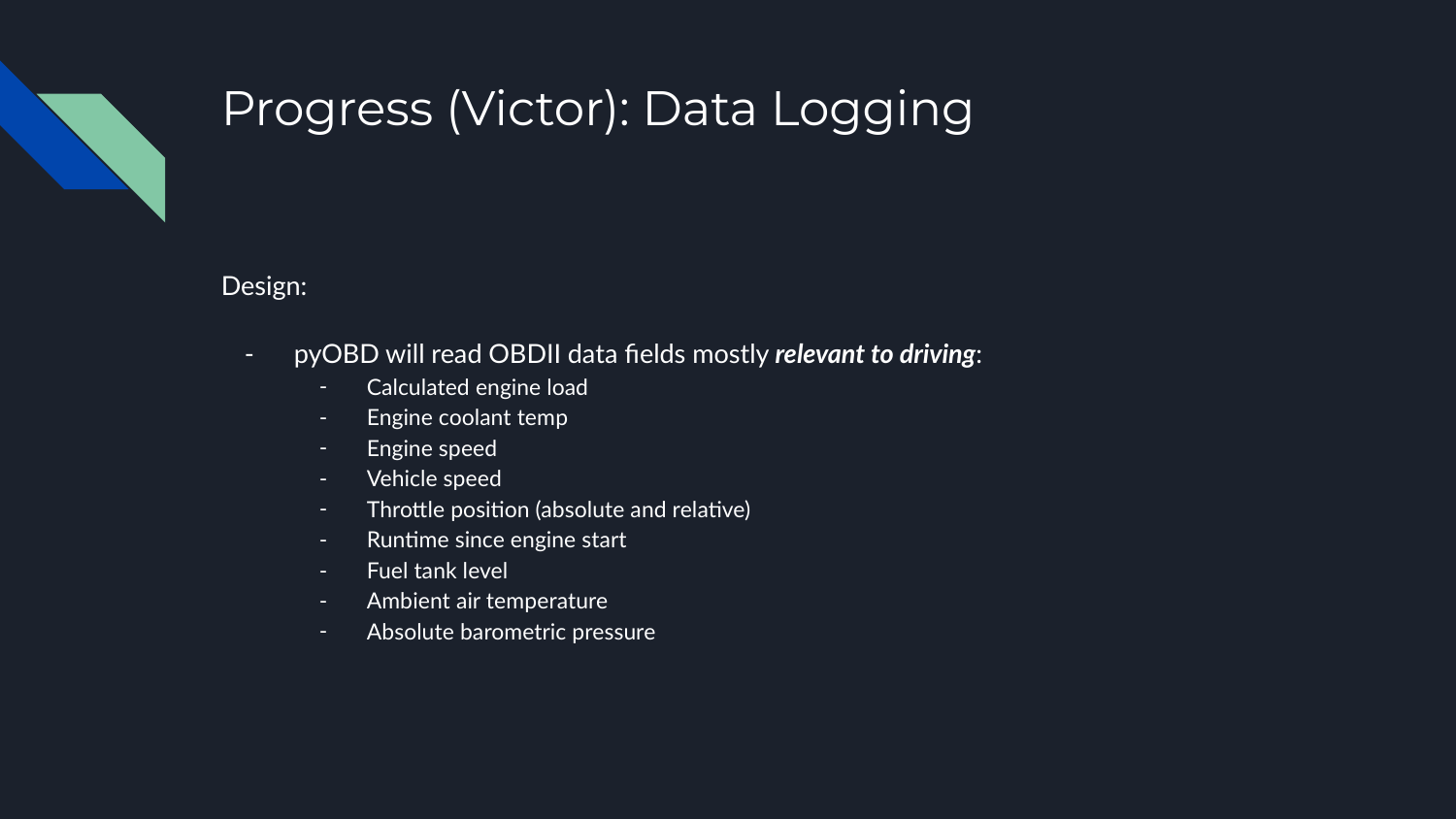

# Progress (Victor): Data Logging
Design:
pyOBD will read OBDII data fields mostly relevant to driving:
Calculated engine load
Engine coolant temp
Engine speed
Vehicle speed
Throttle position (absolute and relative)
Runtime since engine start
Fuel tank level
Ambient air temperature
Absolute barometric pressure